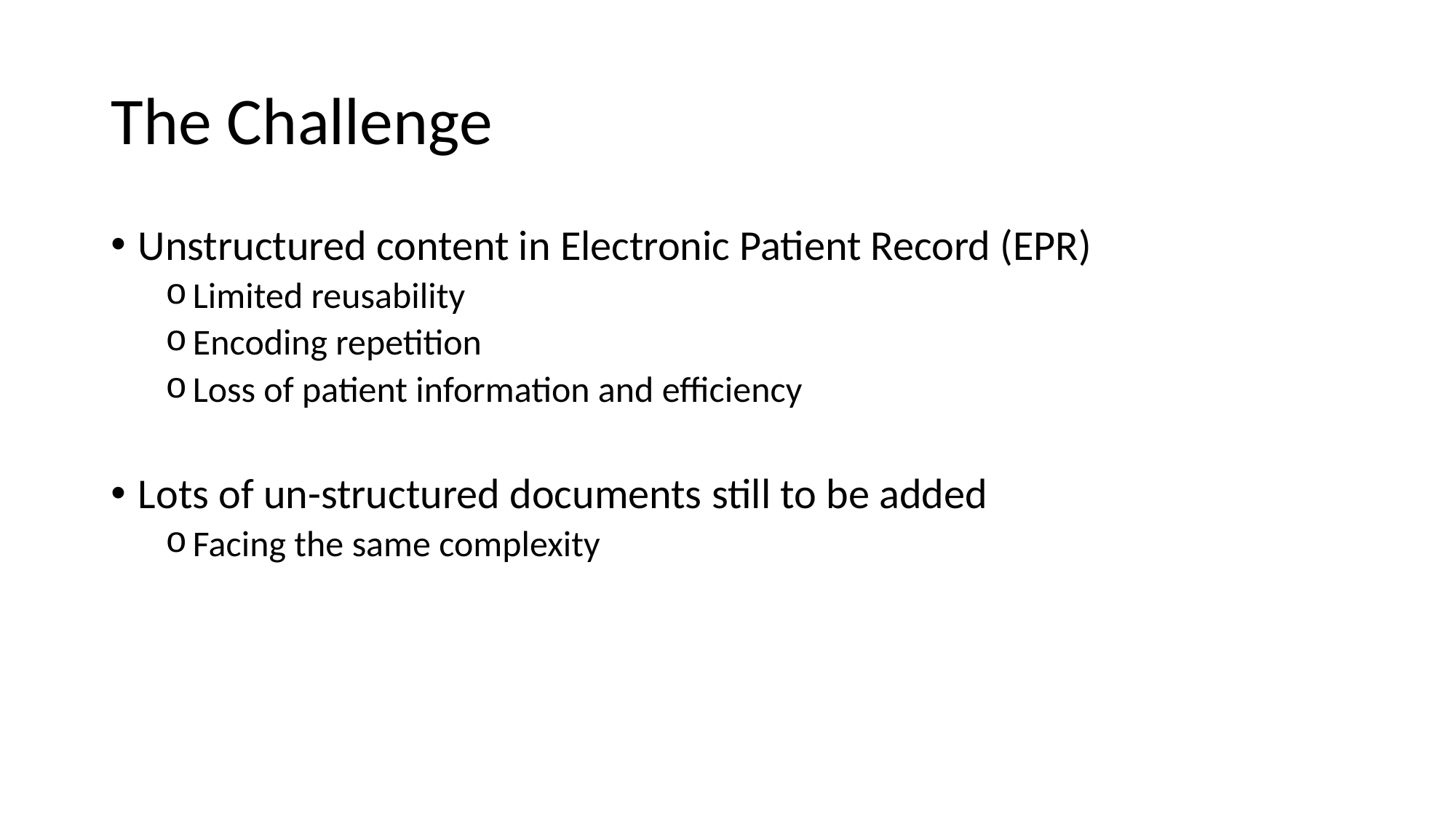

# The Challenge
Unstructured content in Electronic Patient Record (EPR)
Limited reusability
Encoding repetition
Loss of patient information and efficiency

Lots of un-structured documents still to be added
Facing the same complexity